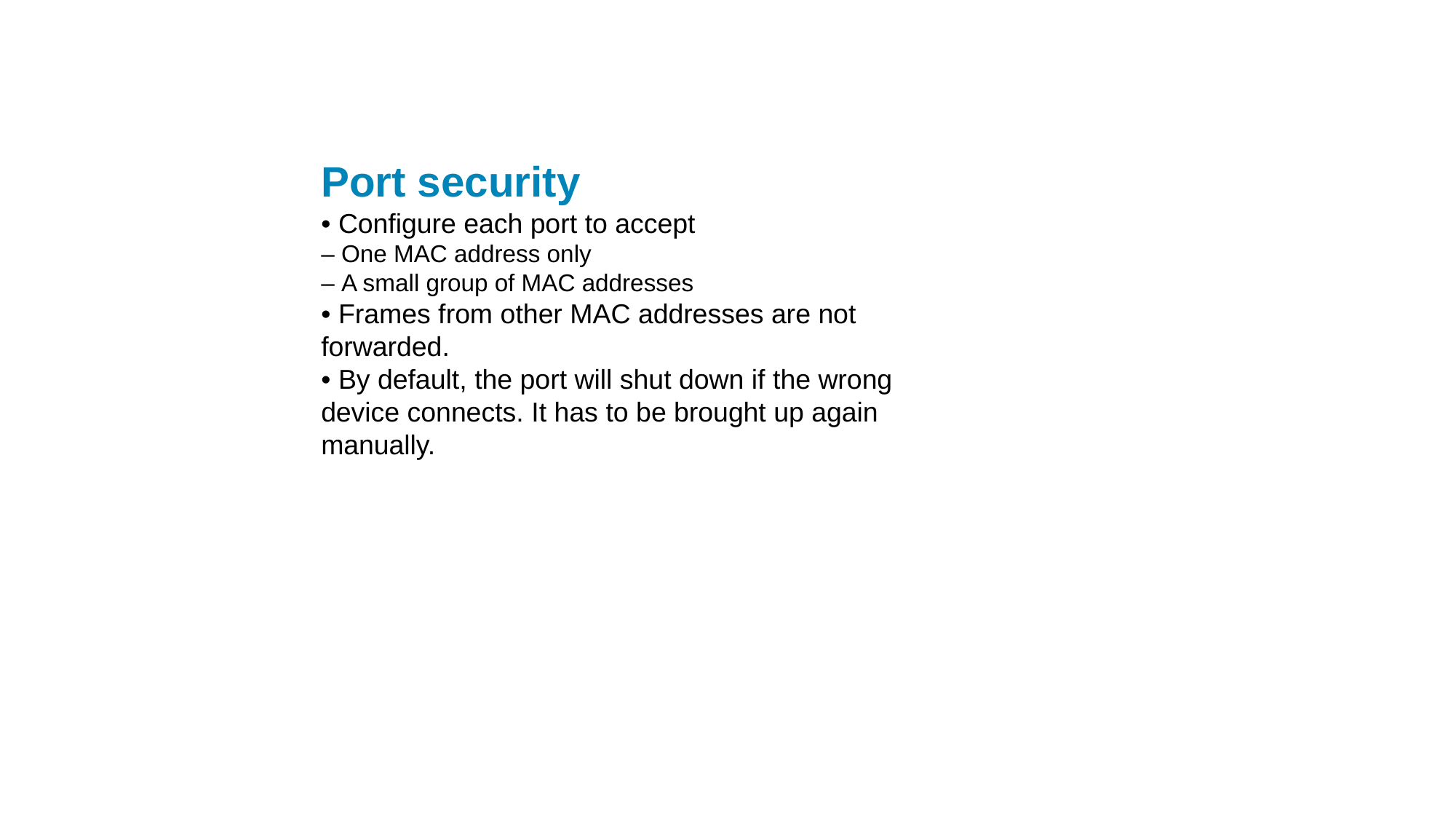

Port security
• Configure each port to accept
– One MAC address only
– A small group of MAC addresses
• Frames from other MAC addresses are not
forwarded.
• By default, the port will shut down if the wrong
device connects. It has to be brought up again
manually.